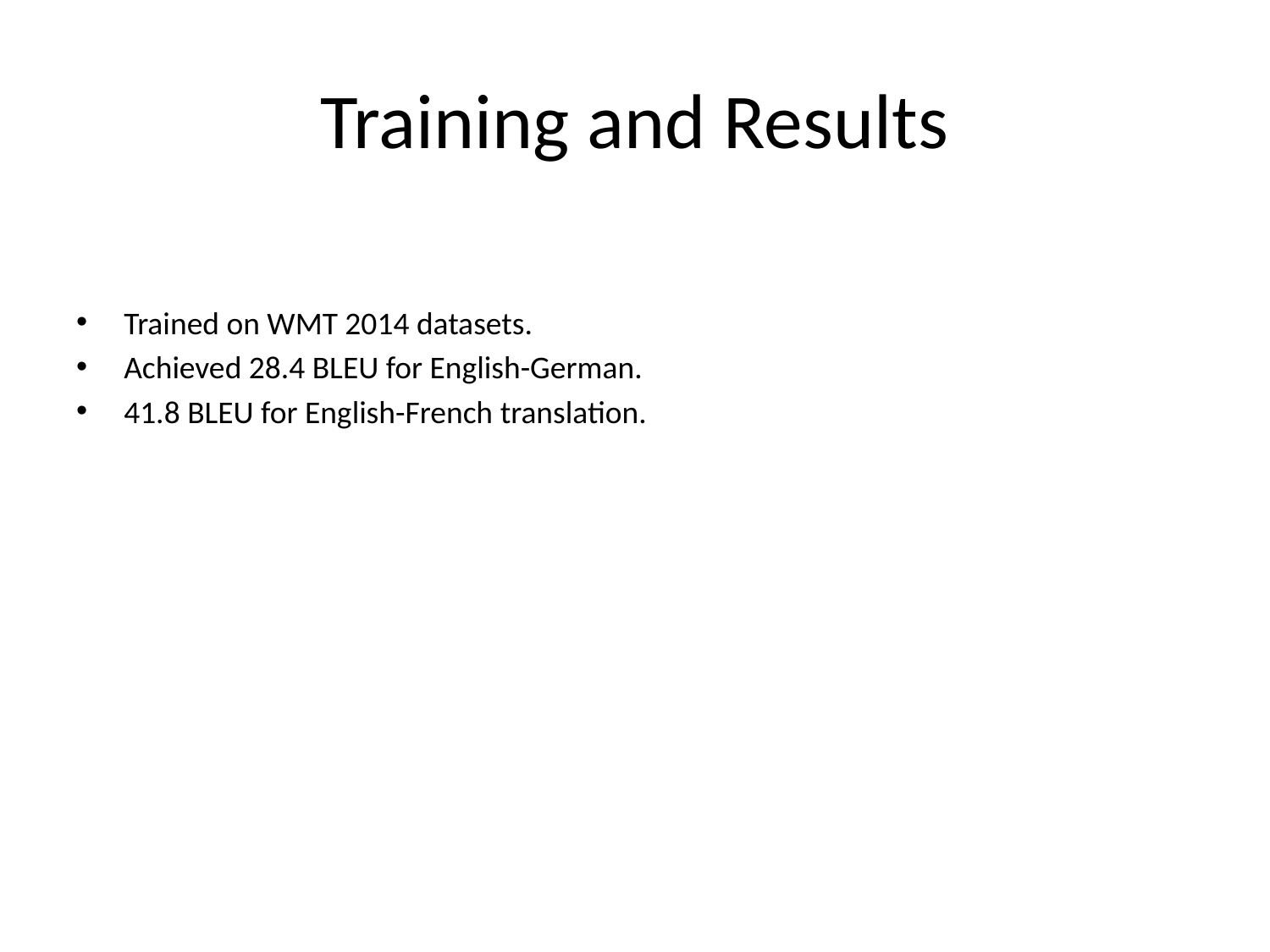

# Training and Results

Trained on WMT 2014 datasets.
Achieved 28.4 BLEU for English-German.
41.8 BLEU for English-French translation.